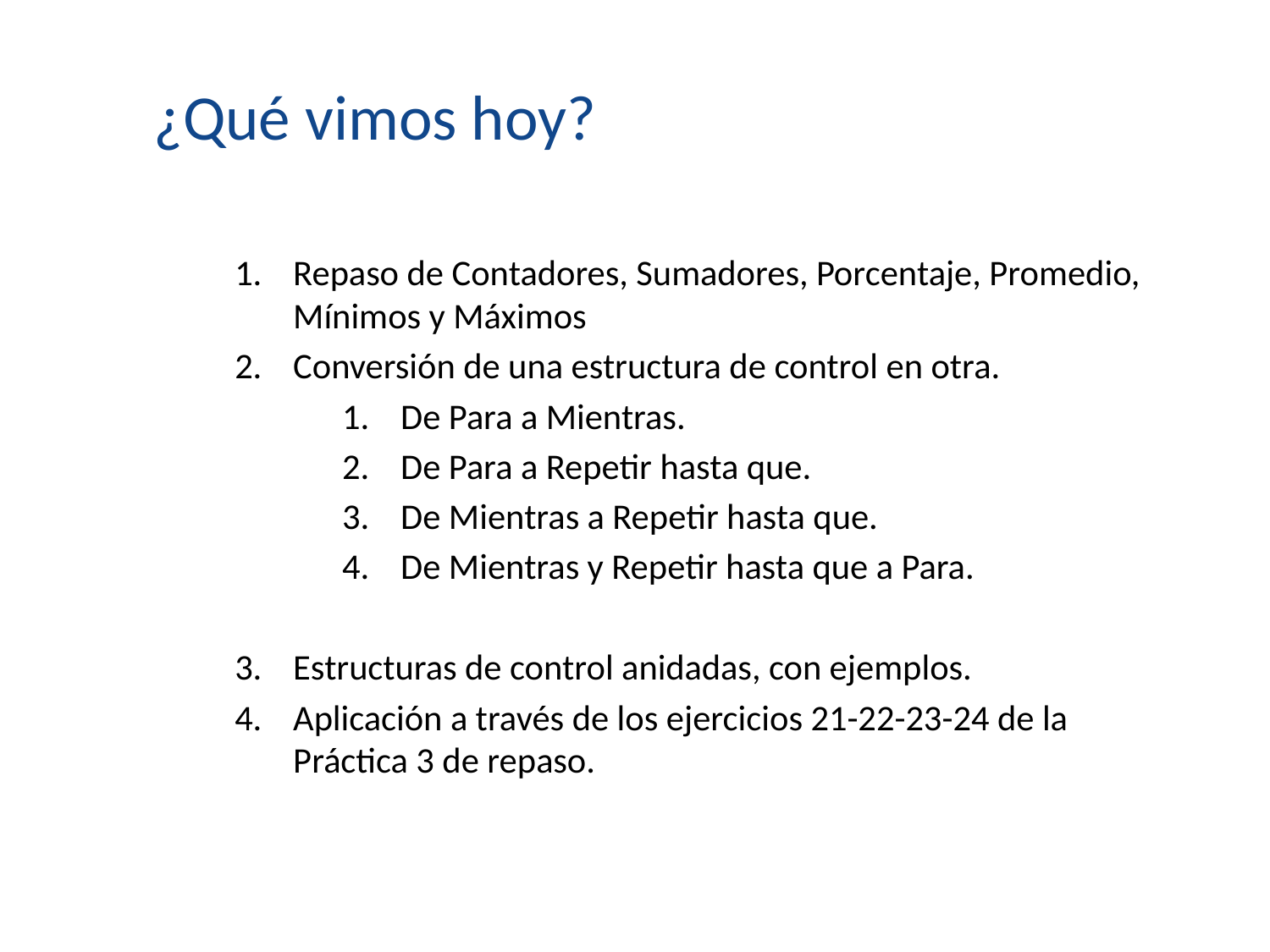

¿Qué vimos hoy?
Repaso de Contadores, Sumadores, Porcentaje, Promedio, Mínimos y Máximos
Conversión de una estructura de control en otra.
De Para a Mientras.
De Para a Repetir hasta que.
De Mientras a Repetir hasta que.
De Mientras y Repetir hasta que a Para.

Estructuras de control anidadas, con ejemplos.
Aplicación a través de los ejercicios 21-22-23-24 de la Práctica 3 de repaso.